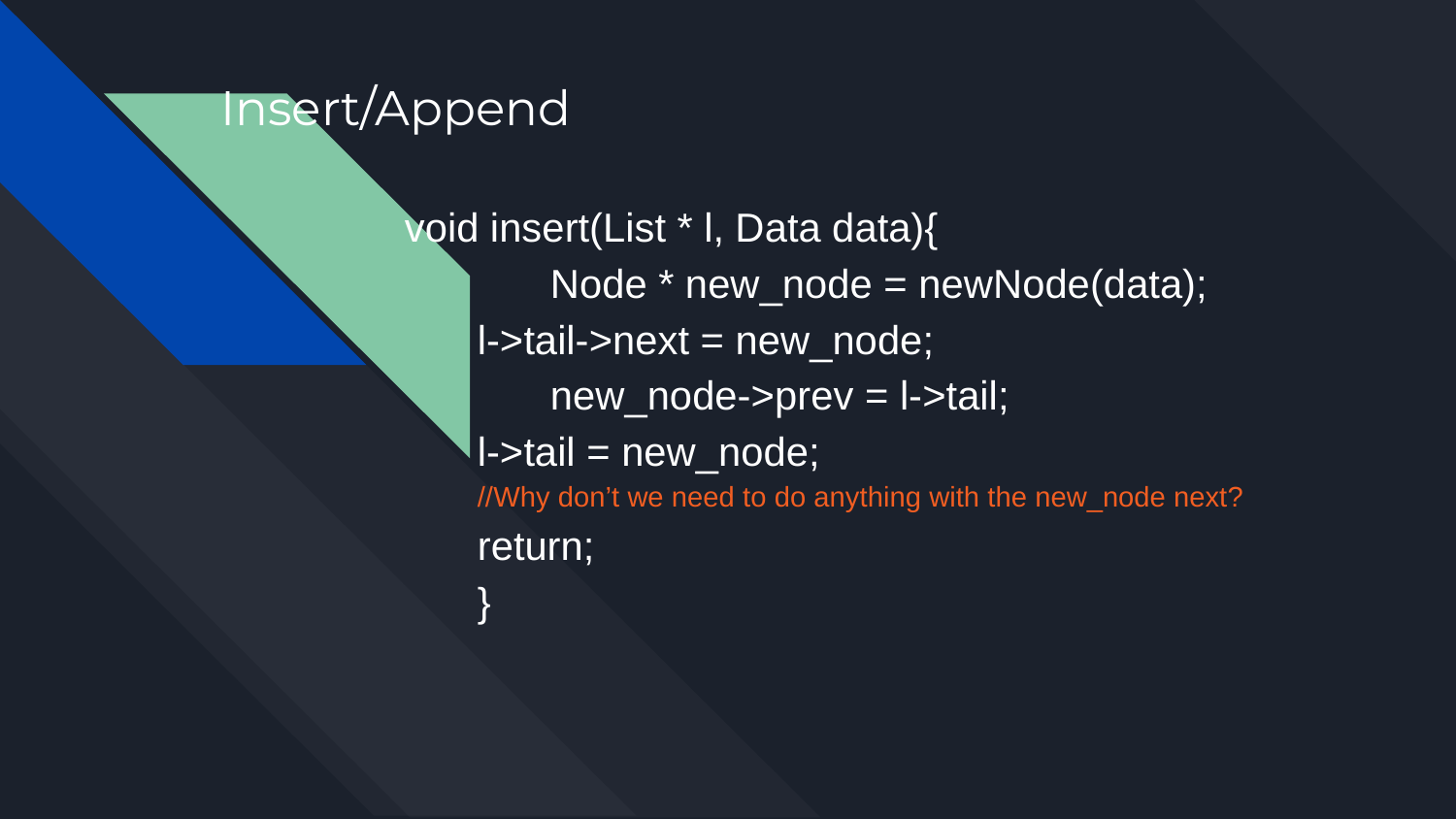

Insert/Append
void insert(List * l, Data data){
	Node * new_node = newNode(data);
l->tail->next = new_node;
	new_node->prev = l->tail;
l->tail = new_node;
//Why don’t we need to do anything with the new_node next?
return;
}